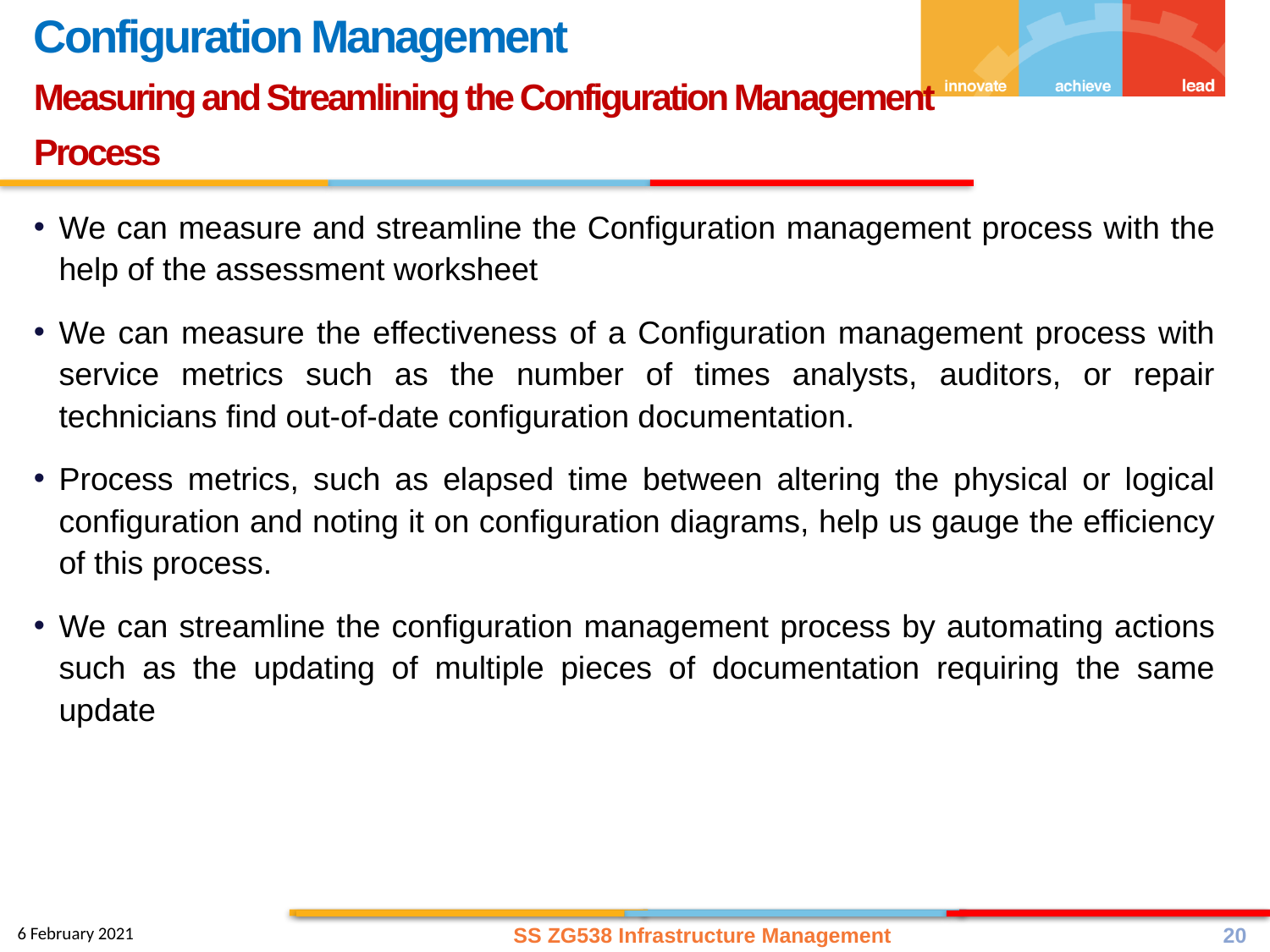

Configuration Management
Measuring and Streamlining the Configuration Management Process
We can measure and streamline the Configuration management process with the help of the assessment worksheet
We can measure the effectiveness of a Configuration management process with service metrics such as the number of times analysts, auditors, or repair technicians find out-of-date configuration documentation.
Process metrics, such as elapsed time between altering the physical or logical configuration and noting it on configuration diagrams, help us gauge the efficiency of this process.
We can streamline the configuration management process by automating actions such as the updating of multiple pieces of documentation requiring the same update
SS ZG538 Infrastructure Management
20